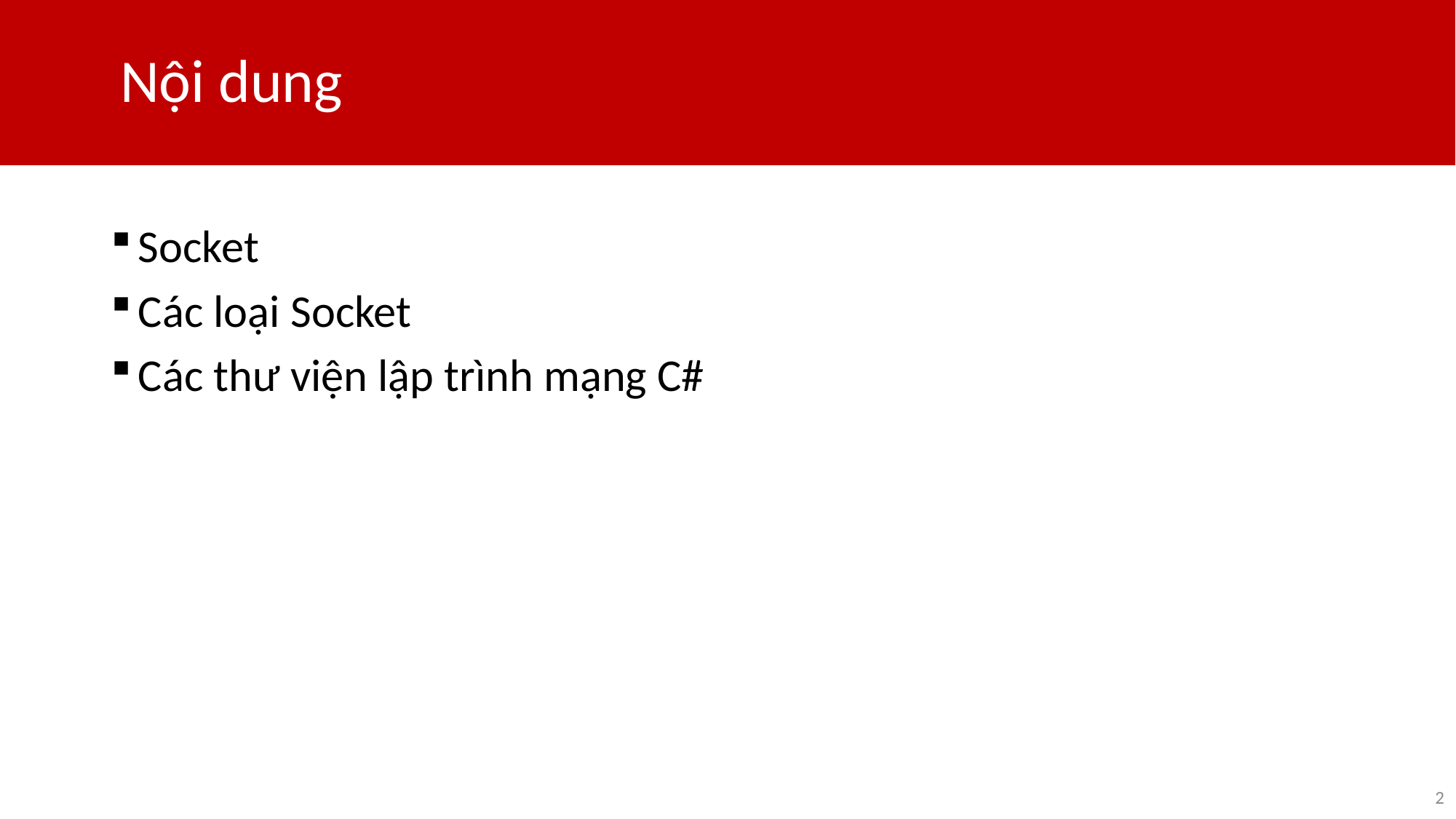

# Nội dung
Socket
Các loại Socket
Các thư viện lập trình mạng C#
2